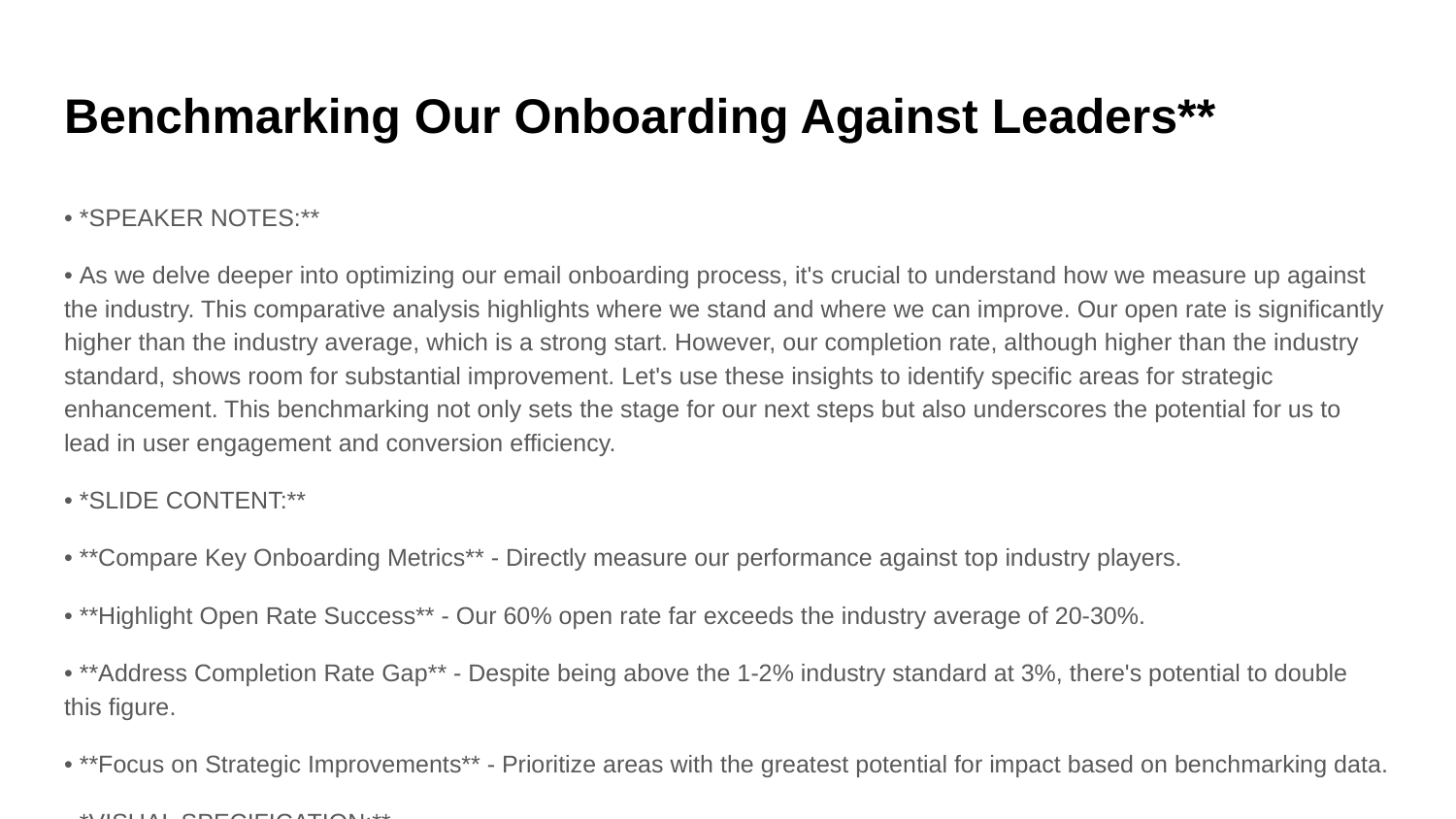

# Benchmarking Our Onboarding Against Leaders**
• *SPEAKER NOTES:**
• As we delve deeper into optimizing our email onboarding process, it's crucial to understand how we measure up against the industry. This comparative analysis highlights where we stand and where we can improve. Our open rate is significantly higher than the industry average, which is a strong start. However, our completion rate, although higher than the industry standard, shows room for substantial improvement. Let's use these insights to identify specific areas for strategic enhancement. This benchmarking not only sets the stage for our next steps but also underscores the potential for us to lead in user engagement and conversion efficiency.
• *SLIDE CONTENT:**
• **Compare Key Onboarding Metrics** - Directly measure our performance against top industry players.
• **Highlight Open Rate Success** - Our 60% open rate far exceeds the industry average of 20-30%.
• **Address Completion Rate Gap** - Despite being above the 1-2% industry standard at 3%, there's potential to double this figure.
• **Focus on Strategic Improvements** - Prioritize areas with the greatest potential for impact based on benchmarking data.
• *VISUAL SPECIFICATION:**
• REQUIRED VISUAL: A bar graph comparing our company's email onboarding metrics (open rate, click-through rate, and completion rate) with those of industry leaders. Use a color scheme of blue for our company and gray for industry averages to maintain brand consistency and visual clarity. The graph should include labels for each metric and percentage values clearly displayed above each bar to emphasize differences and areas for improvement.
• *TRANSITION TO NEXT SLIDE:**
• Next, we'll explore actionable strategies to capitalize on these insights and enhance our onboarding effectiveness.
• --
• *